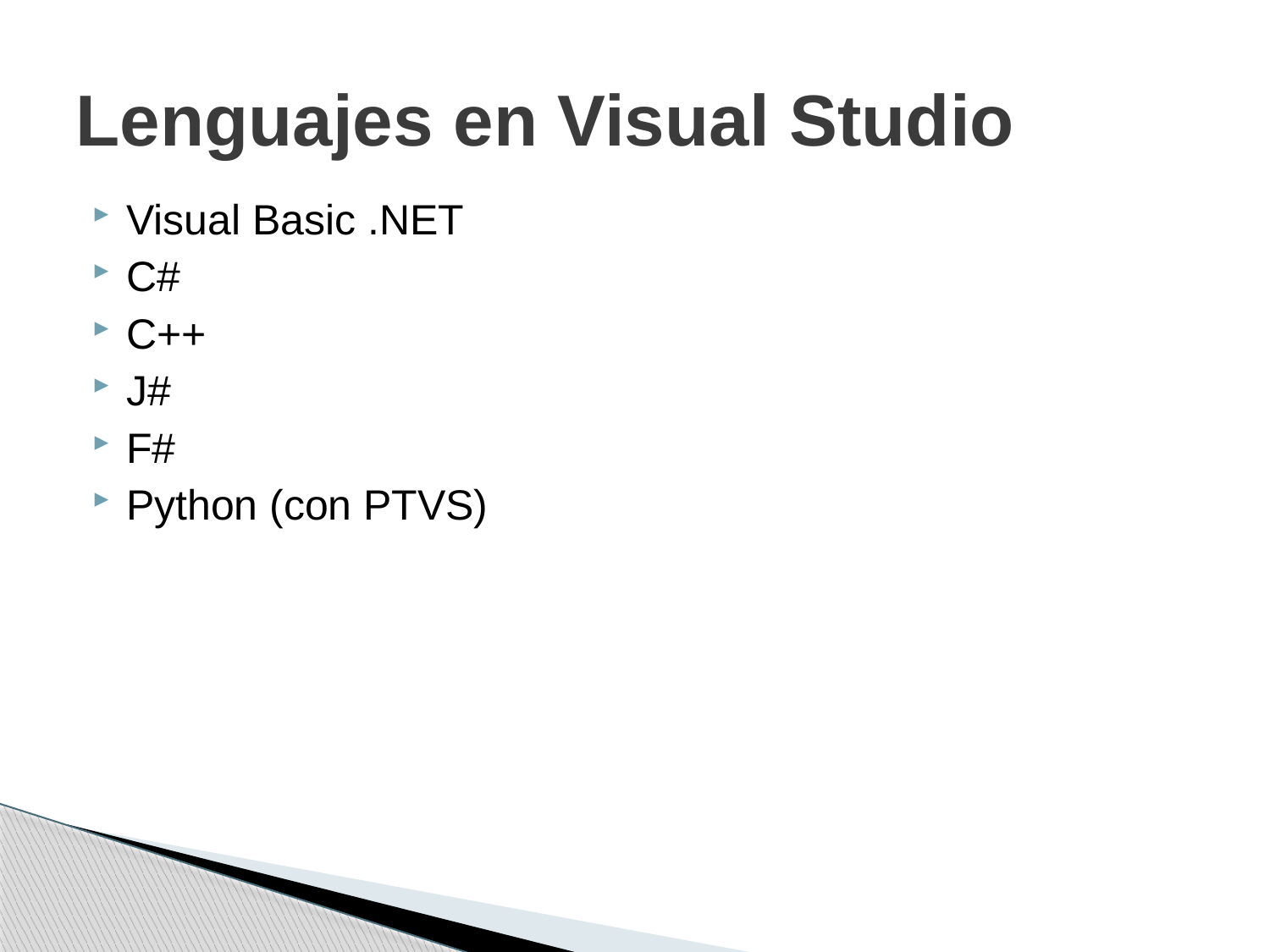

# Lenguajes en Visual Studio
Visual Basic .NET
C#
C++
J#
F#
Python (con PTVS)